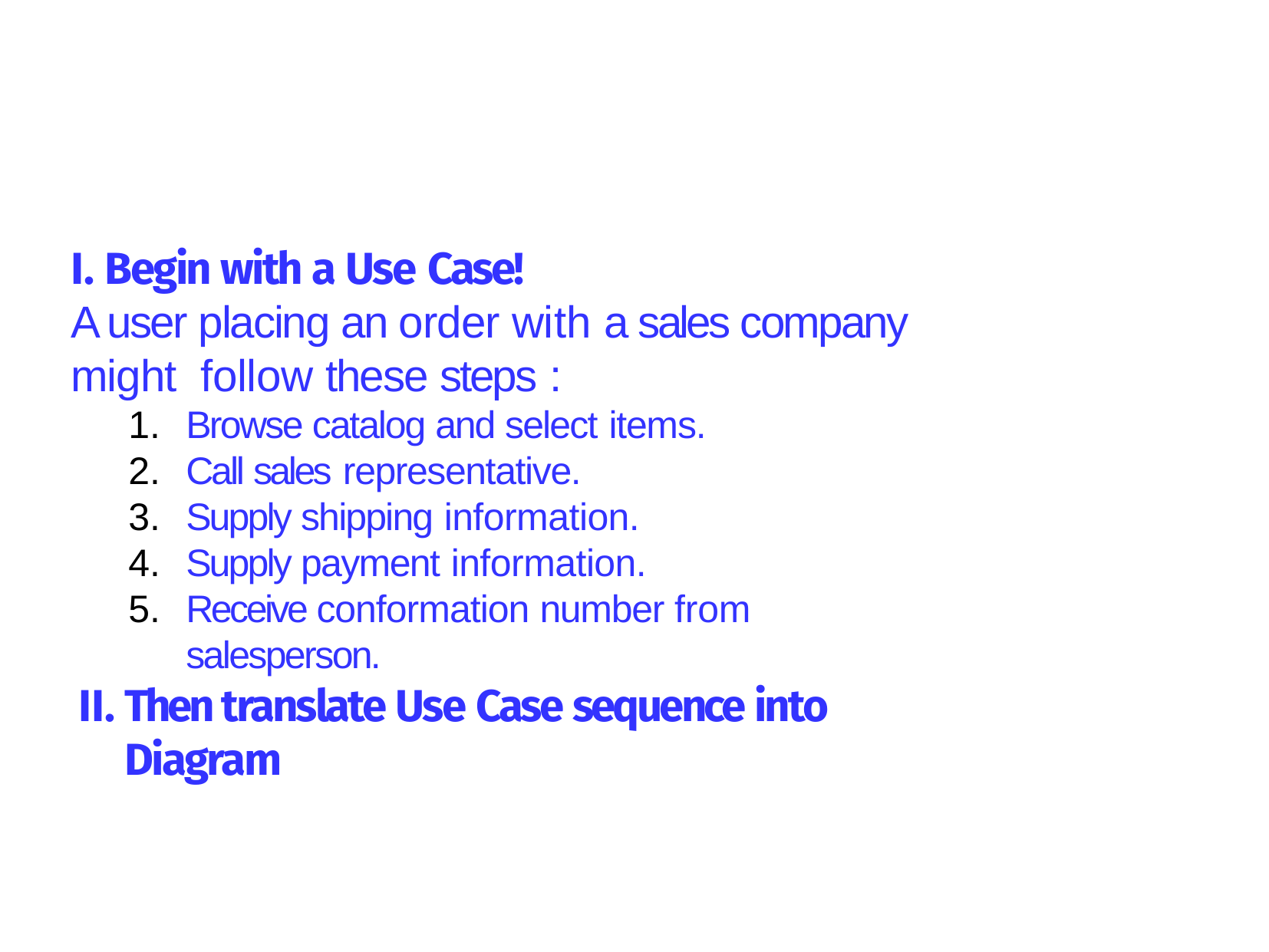

Begin with a Use Case!
A user placing an order with a sales company might  follow these steps :
Browse catalog and select items.
Call sales representative.
Supply shipping information.
Supply payment information.
Receive conformation number from salesperson.
Then translate Use Case sequence into Diagram